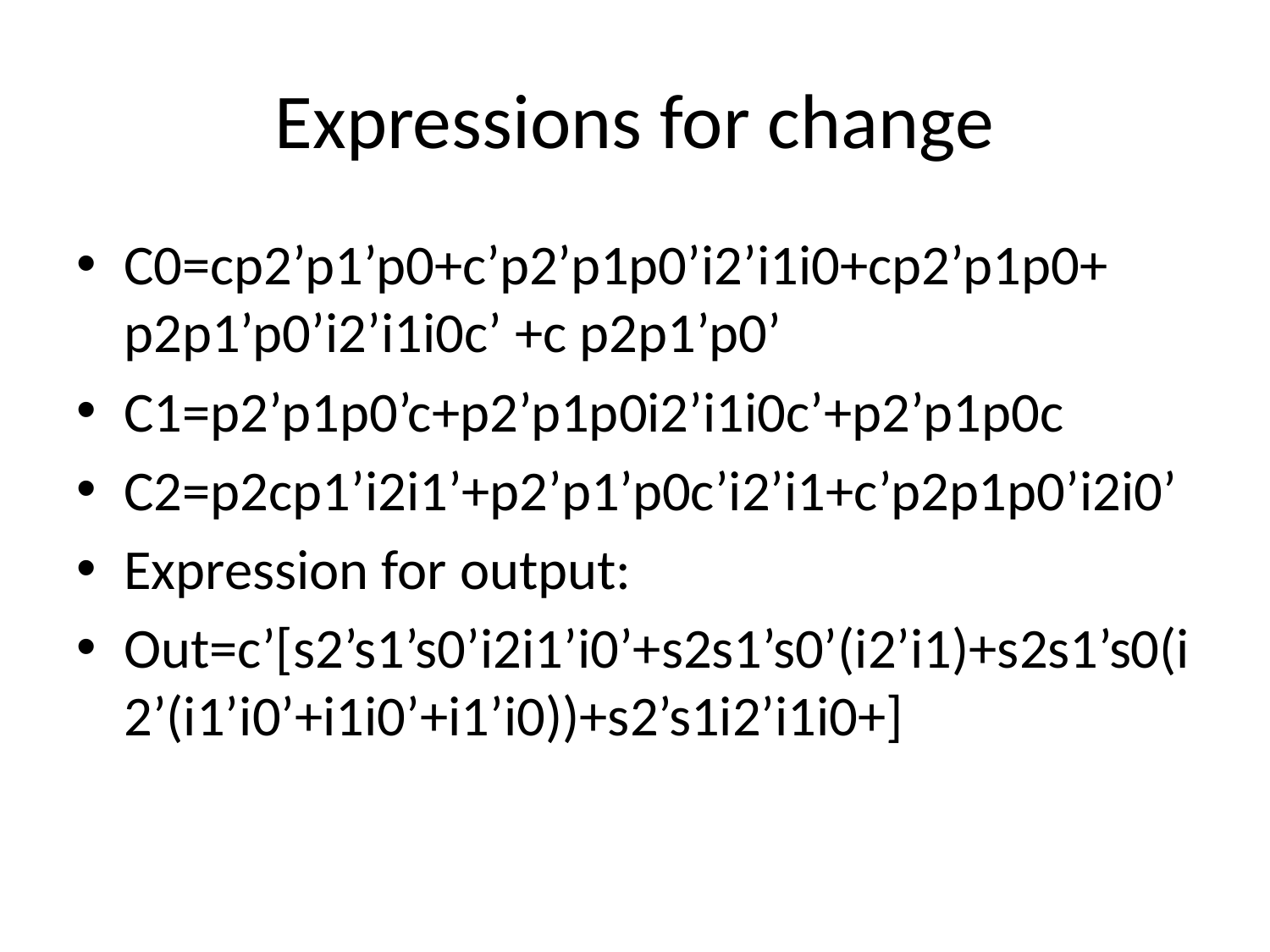

# Expressions for change
C0=cp2’p1’p0+c’p2’p1p0’i2’i1i0+cp2’p1p0+ p2p1’p0’i2’i1i0c’ +c p2p1’p0’
C1=p2’p1p0’c+p2’p1p0i2’i1i0c’+p2’p1p0c
C2=p2cp1’i2i1’+p2’p1’p0c’i2’i1+c’p2p1p0’i2i0’
Expression for output:
Out=c’[s2’s1’s0’i2i1’i0’+s2s1’s0’(i2’i1)+s2s1’s0(i2’(i1’i0’+i1i0’+i1’i0))+s2’s1i2’i1i0+]